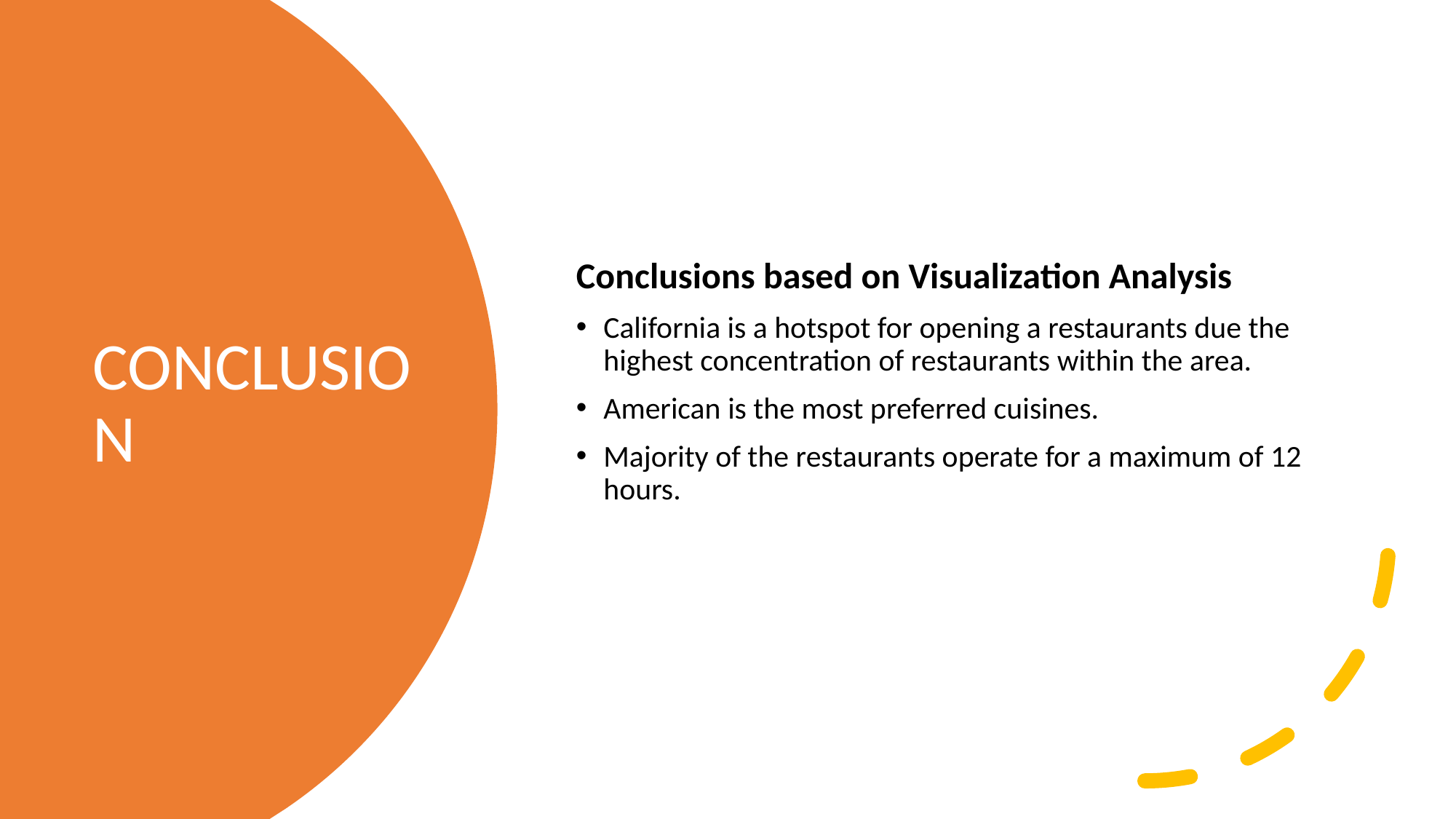

# CONCLUSION
Conclusions based on Visualization Analysis
California is a hotspot for opening a restaurants due the highest concentration of restaurants within the area.
American is the most preferred cuisines.
Majority of the restaurants operate for a maximum of 12 hours.